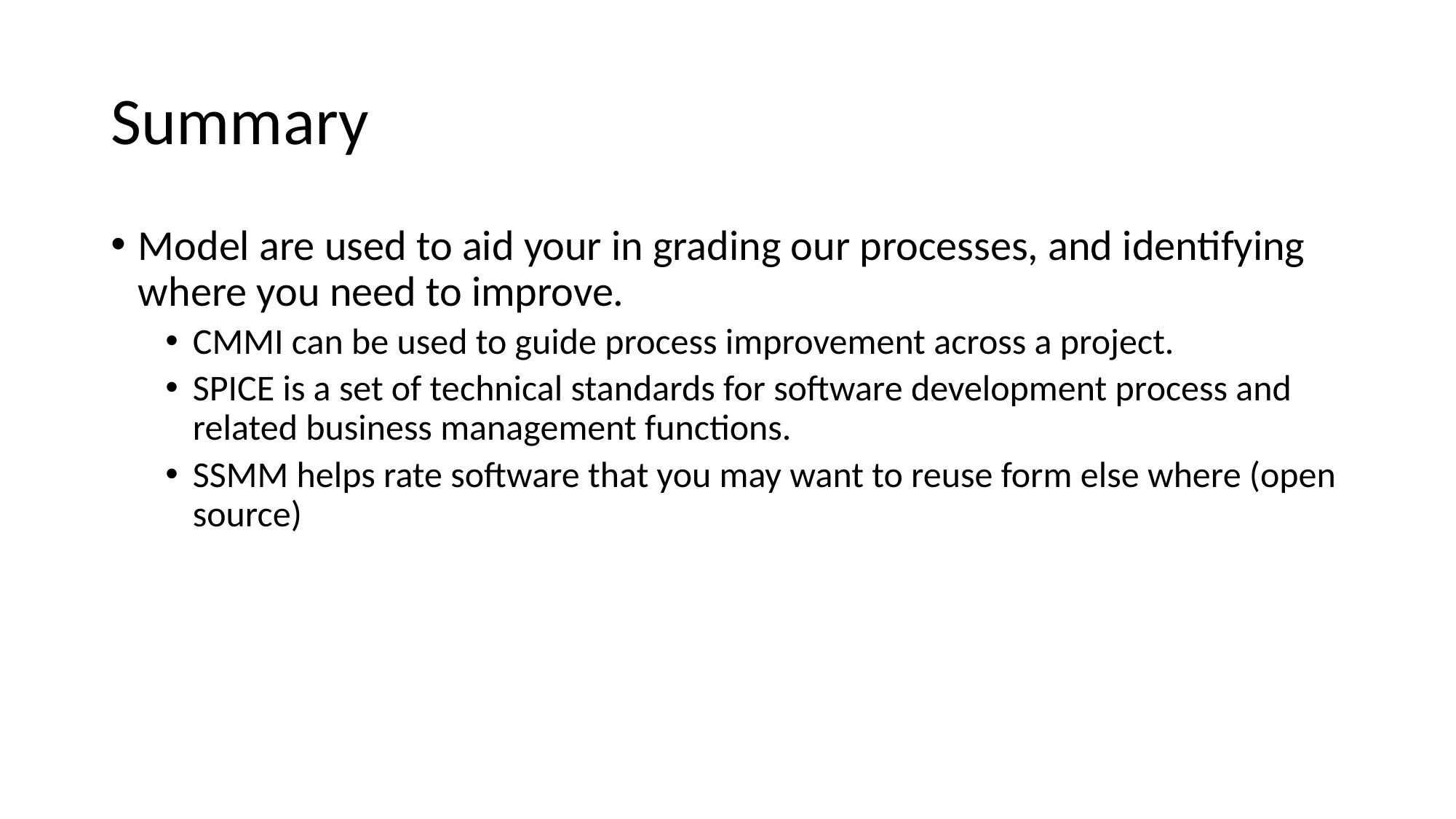

# Summary
Model are used to aid your in grading our processes, and identifying where you need to improve.
CMMI can be used to guide process improvement across a project.
SPICE is a set of technical standards for software development process and related business management functions.
SSMM helps rate software that you may want to reuse form else where (open source)